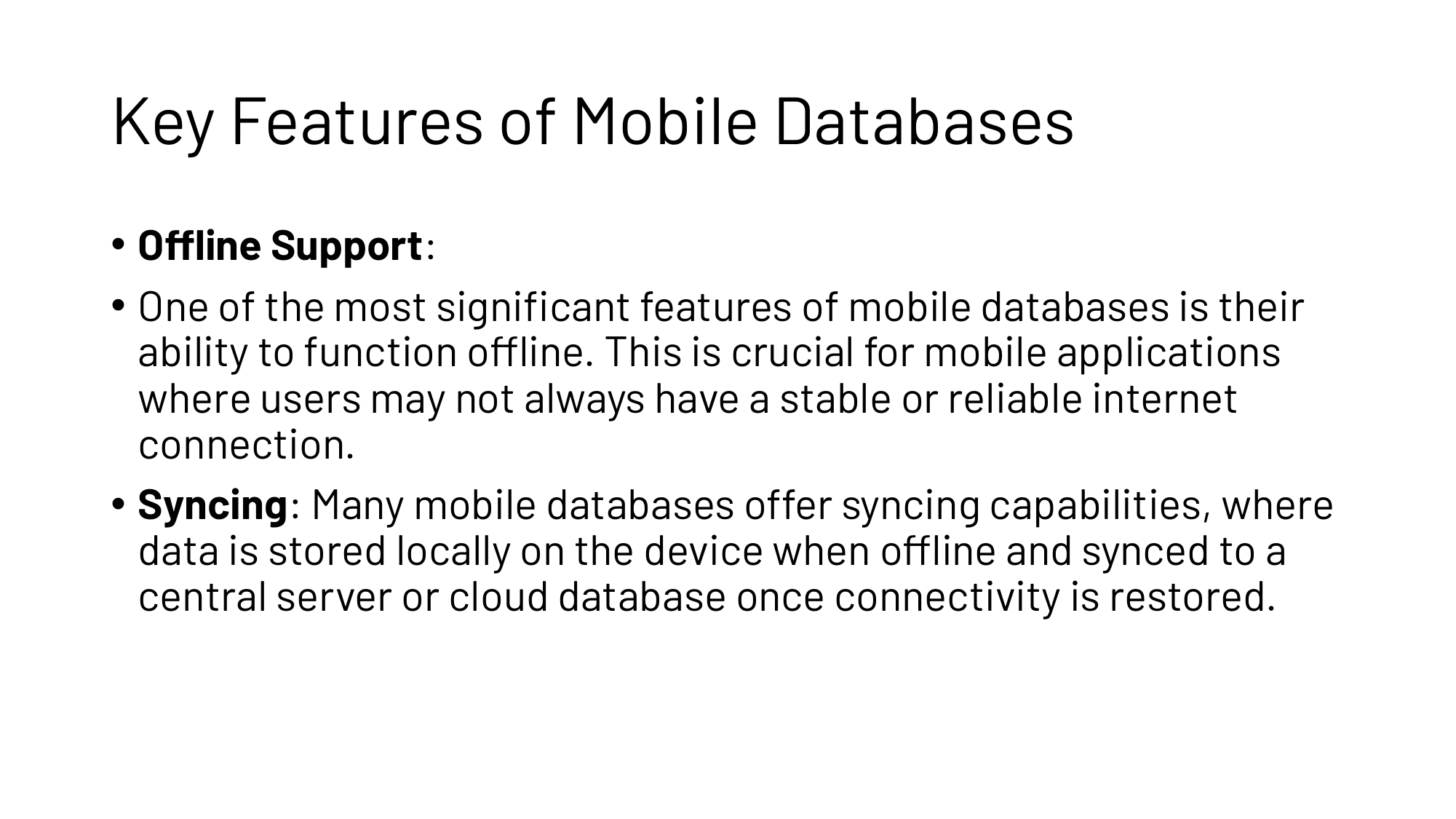

# Key Features of Mobile Databases
Offline Support:
One of the most significant features of mobile databases is their ability to function offline. This is crucial for mobile applications where users may not always have a stable or reliable internet connection.
Syncing: Many mobile databases offer syncing capabilities, where data is stored locally on the device when offline and synced to a central server or cloud database once connectivity is restored.